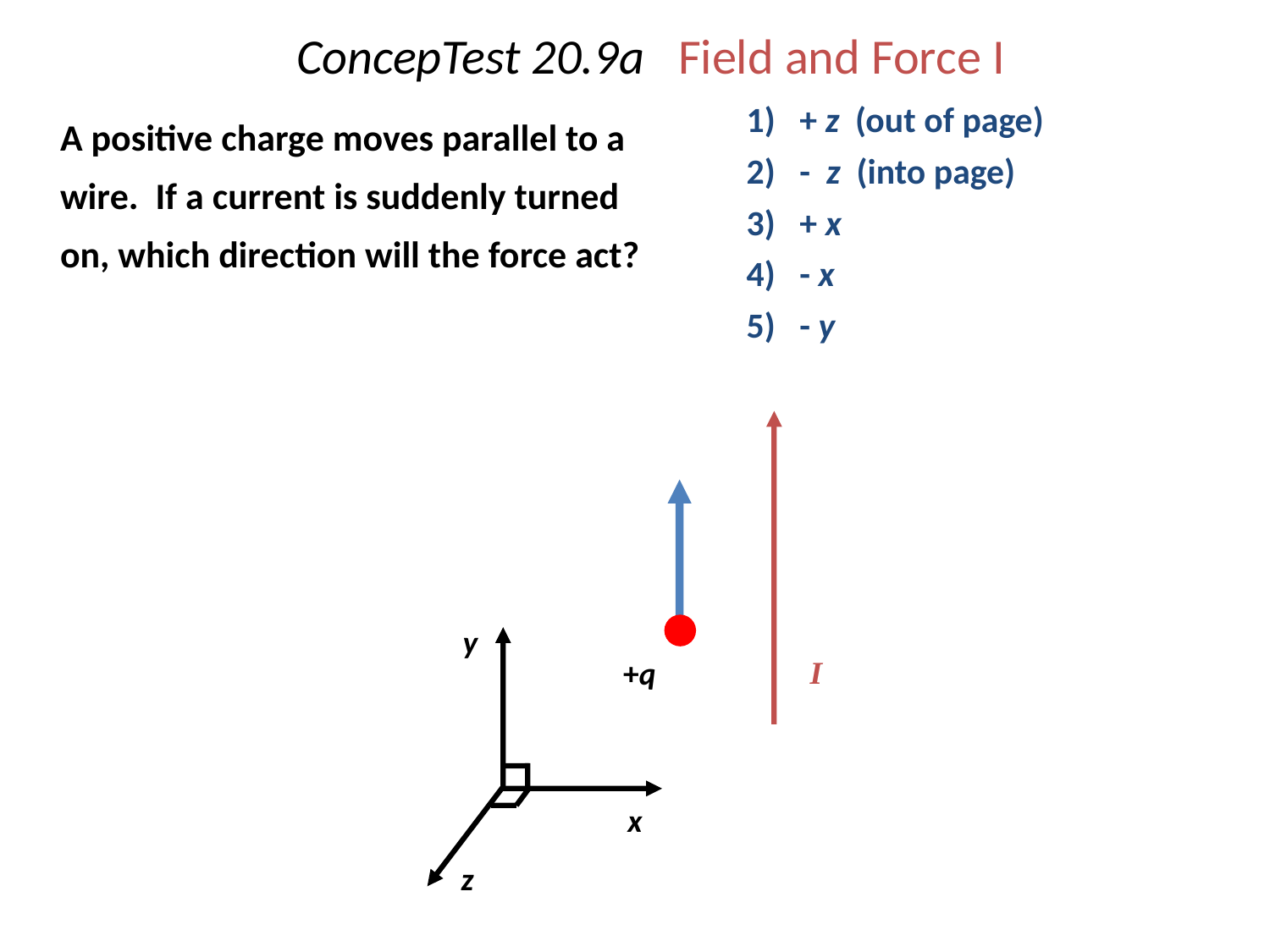

# ConcepTest 20.9a   Field and Force I
	A positive charge moves parallel to a wire.  If a current is suddenly turned on, which direction will the force act?
1)   + z  (out of page)
2)   -  z  (into page)
3)   + x
4)   - x
5)   - y

y

x

z

+q
I